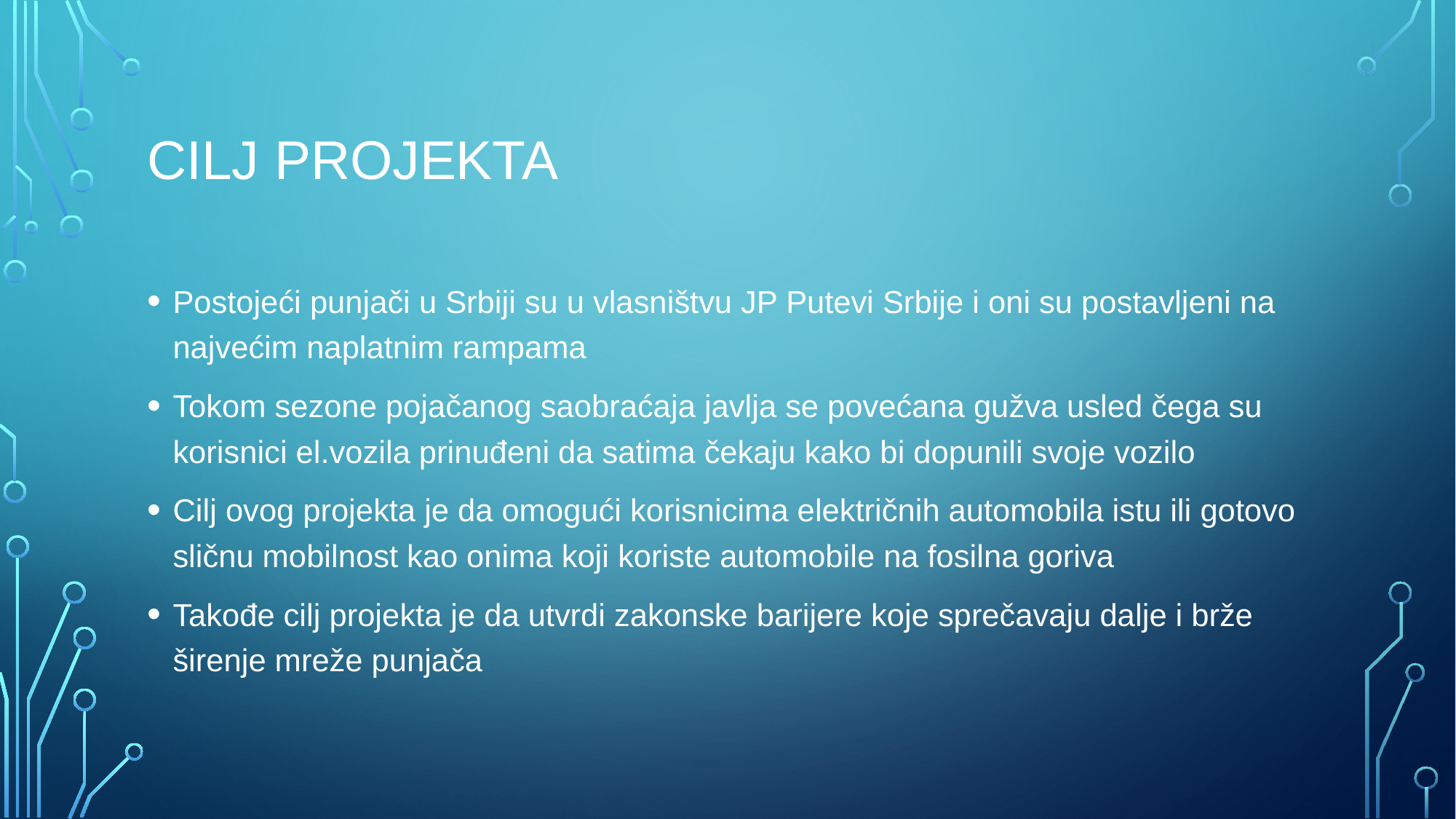

# Cilj projekta
Postojeći punjači u Srbiji su u vlasništvu JP Putevi Srbije i oni su postavljeni na najvećim naplatnim rampama
Tokom sezone pojačanog saobraćaja javlja se povećana gužva usled čega su korisnici el.vozila prinuđeni da satima čekaju kako bi dopunili svoje vozilo
Cilj ovog projekta je da omogući korisnicima električnih automobila istu ili gotovo sličnu mobilnost kao onima koji koriste automobile na fosilna goriva
Takođe cilj projekta je da utvrdi zakonske barijere koje sprečavaju dalje i brže širenje mreže punjača